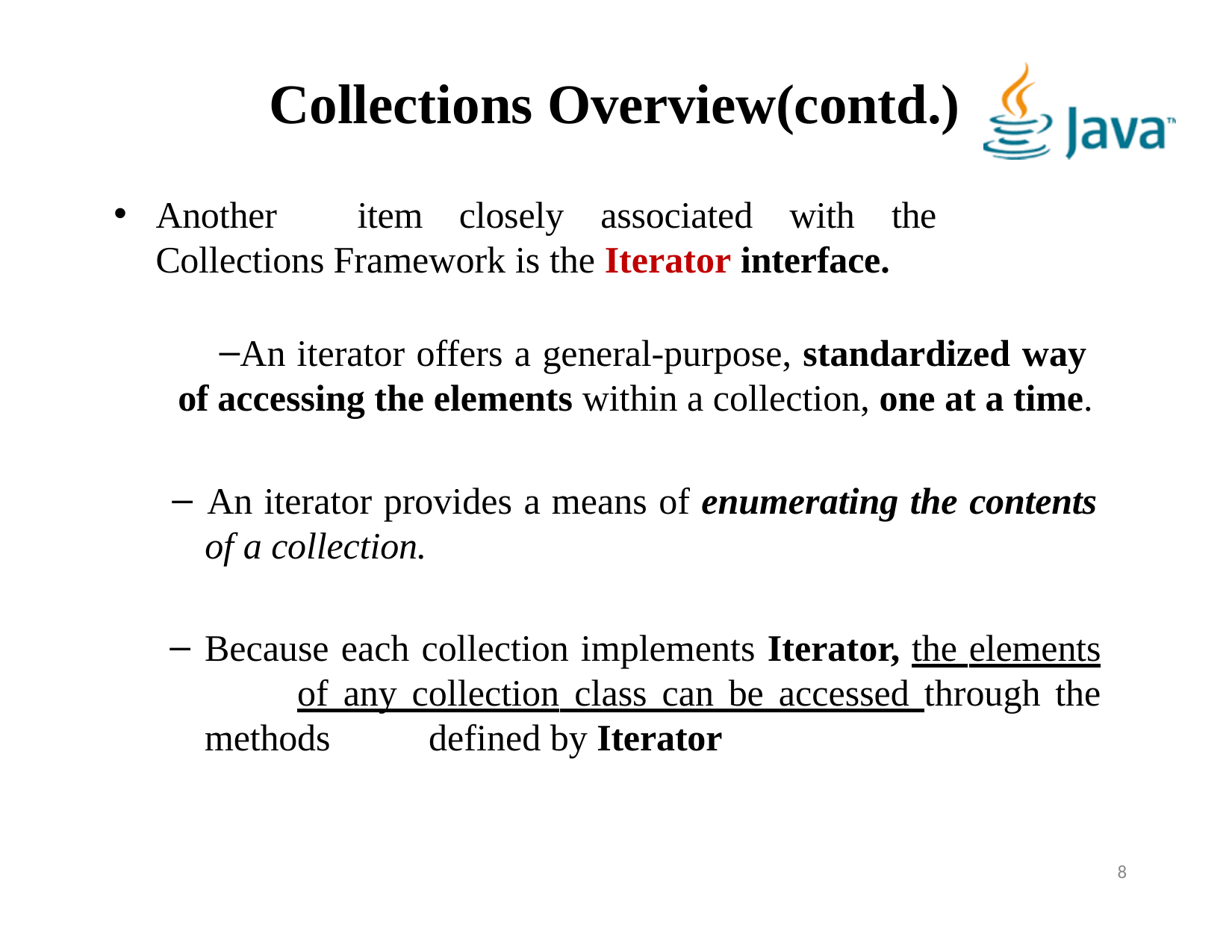

# Collections Overview(contd.)
Another	item	closely	associated	with	the	Collections Framework is the Iterator interface.

An iterator offers a general-purpose, standardized way of accessing the elements within a collection, one at a time.

An iterator provides a means of enumerating the contents
of a collection.

Because each collection implements Iterator, the elements 	of any collection class can be accessed through the methods 	defined by Iterator
8